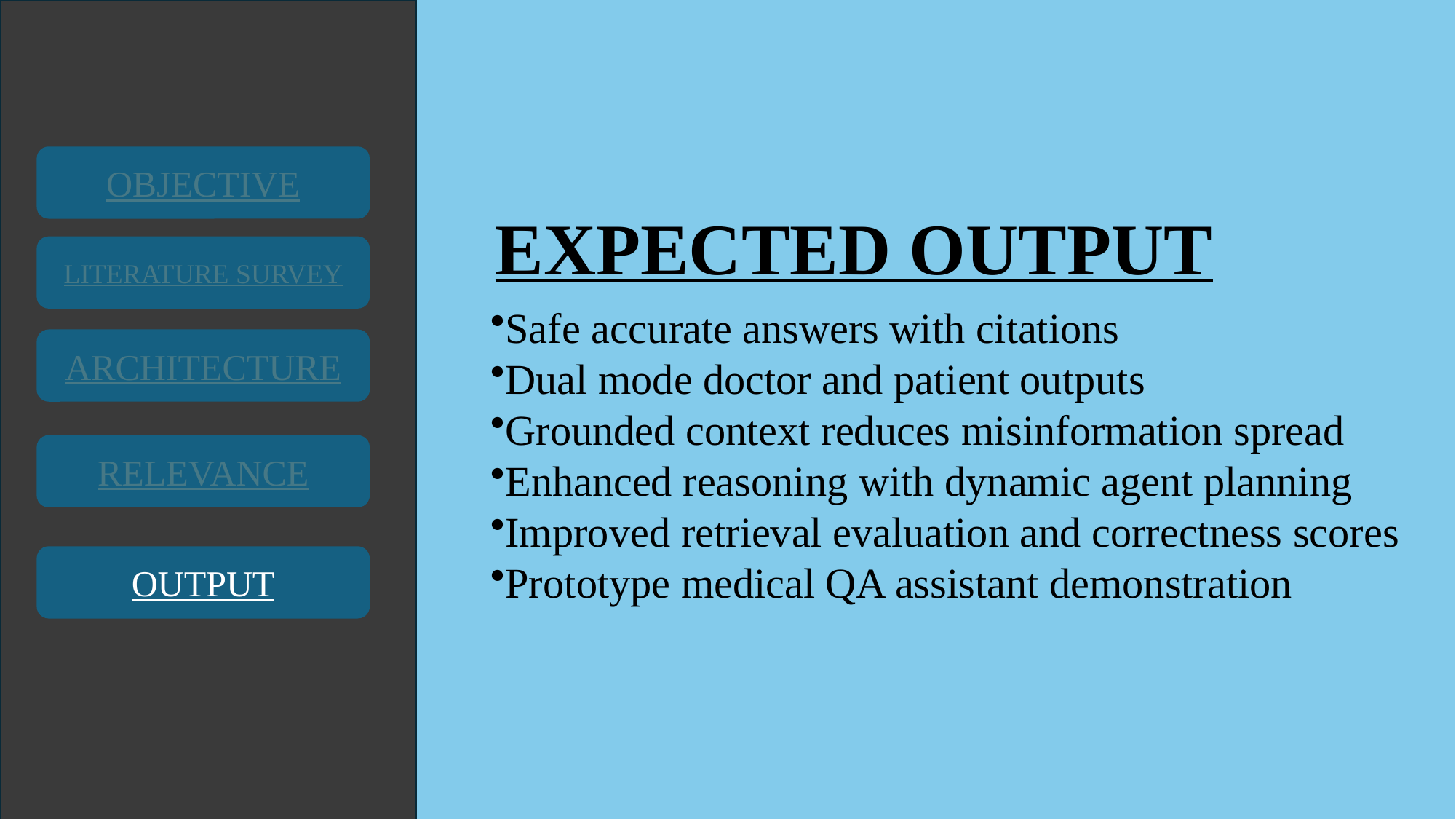

OBJECTIVE
ARCHITECTURE
RELEVANCE
OUTPUT

# EXPECTED OUTPUT
LITERATURE SURVEY
Safe accurate answers with citations
Dual mode doctor and patient outputs
Grounded context reduces misinformation spread
Enhanced reasoning with dynamic agent planning
Improved retrieval evaluation and correctness scores
Prototype medical QA assistant demonstration